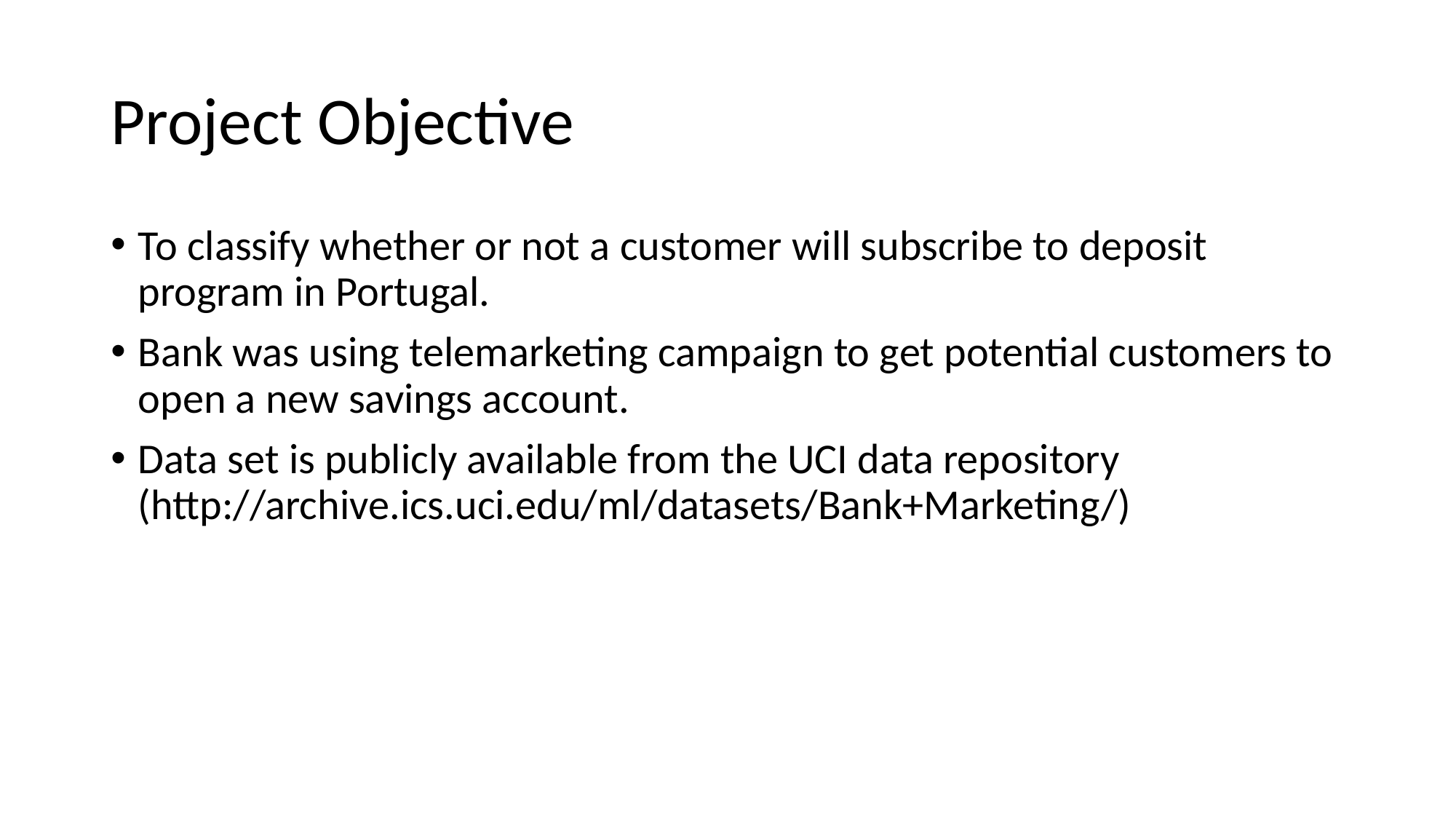

# Project Objective
To classify whether or not a customer will subscribe to deposit program in Portugal.
Bank was using telemarketing campaign to get potential customers to open a new savings account.
Data set is publicly available from the UCI data repository (http://archive.ics.uci.edu/ml/datasets/Bank+Marketing/)